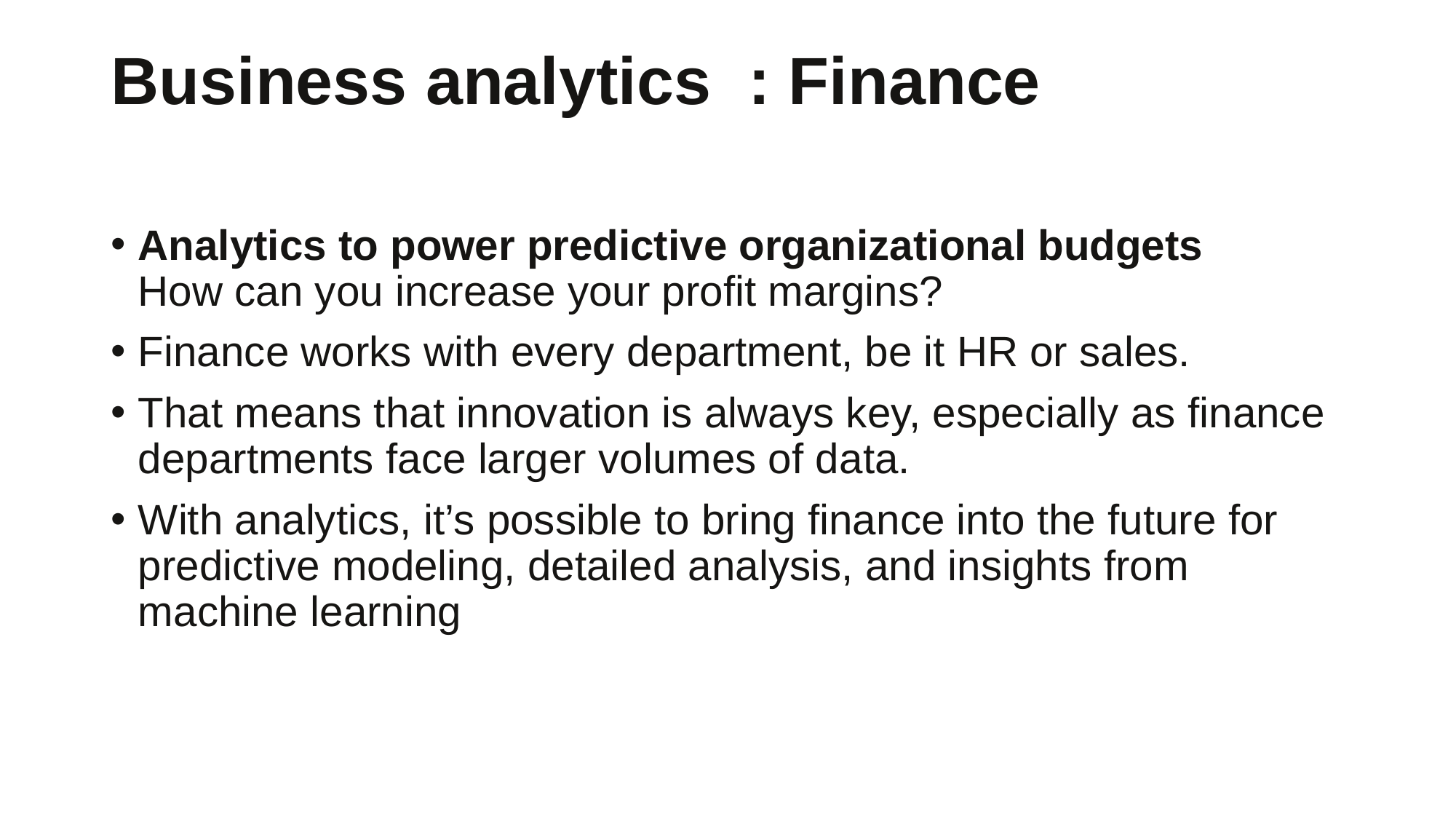

# Business analytics  : Finance
Analytics to power predictive organizational budgets
How can you increase your profit margins?
Finance works with every department, be it HR or sales.
That means that innovation is always key, especially as finance departments face larger volumes of data.
With analytics, it’s possible to bring finance into the future for predictive modeling, detailed analysis, and insights from machine learning